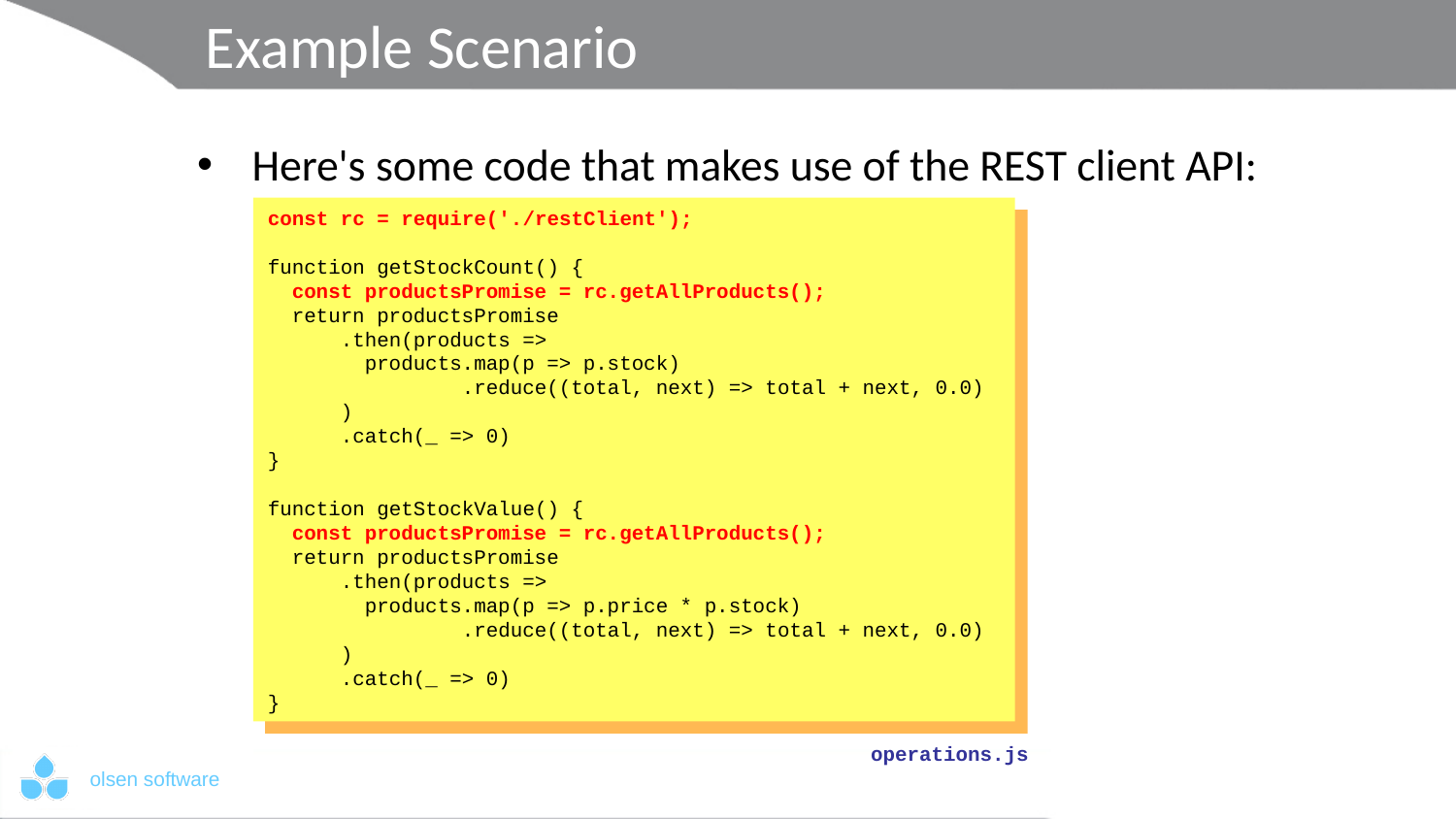

# Example Scenario
Here's some code that makes use of the REST client API:
const rc = require('./restClient');

function getStockCount() {
  const productsPromise = rc.getAllProducts();
  return productsPromise
      .then(products =>
        products.map(p => p.stock)
                .reduce((total, next) => total + next, 0.0)
      )
      .catch(_ => 0)
}

function getStockValue() {
  const productsPromise = rc.getAllProducts();
  return productsPromise
      .then(products =>
        products.map(p => p.price * p.stock)
                .reduce((total, next) => total + next, 0.0)
      )
      .catch(_ => 0)
}
operations.js